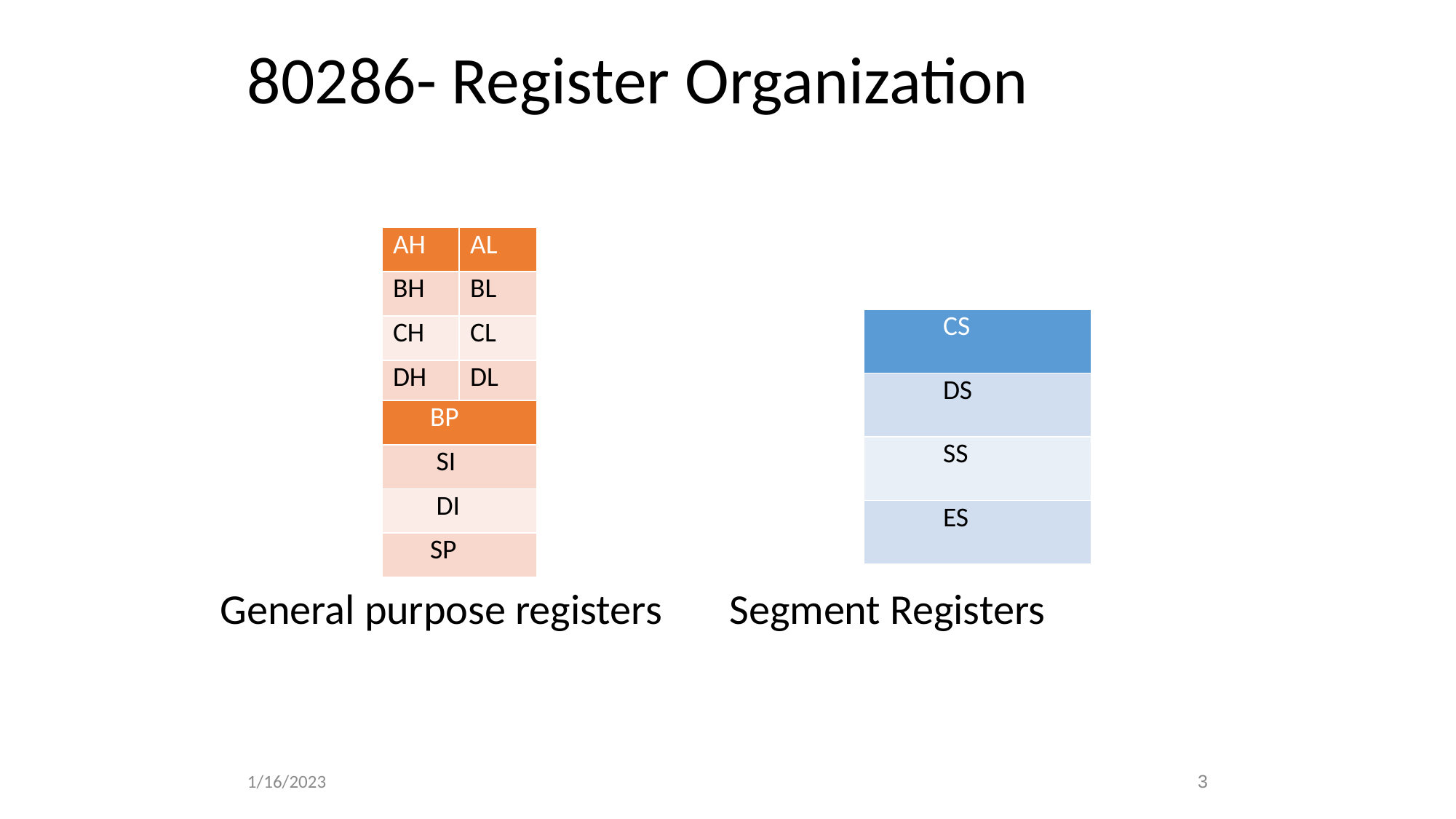

80286- Register Organization
| AH | AL |
| --- | --- |
| BH | BL |
| CH | CL |
| DH | DL |
| CS |
| --- |
| DS |
| SS |
| ES |
| BP |
| --- |
| SI |
| DI |
| SP |
	General purpose registers       Segment Registers
1/16/2023
3